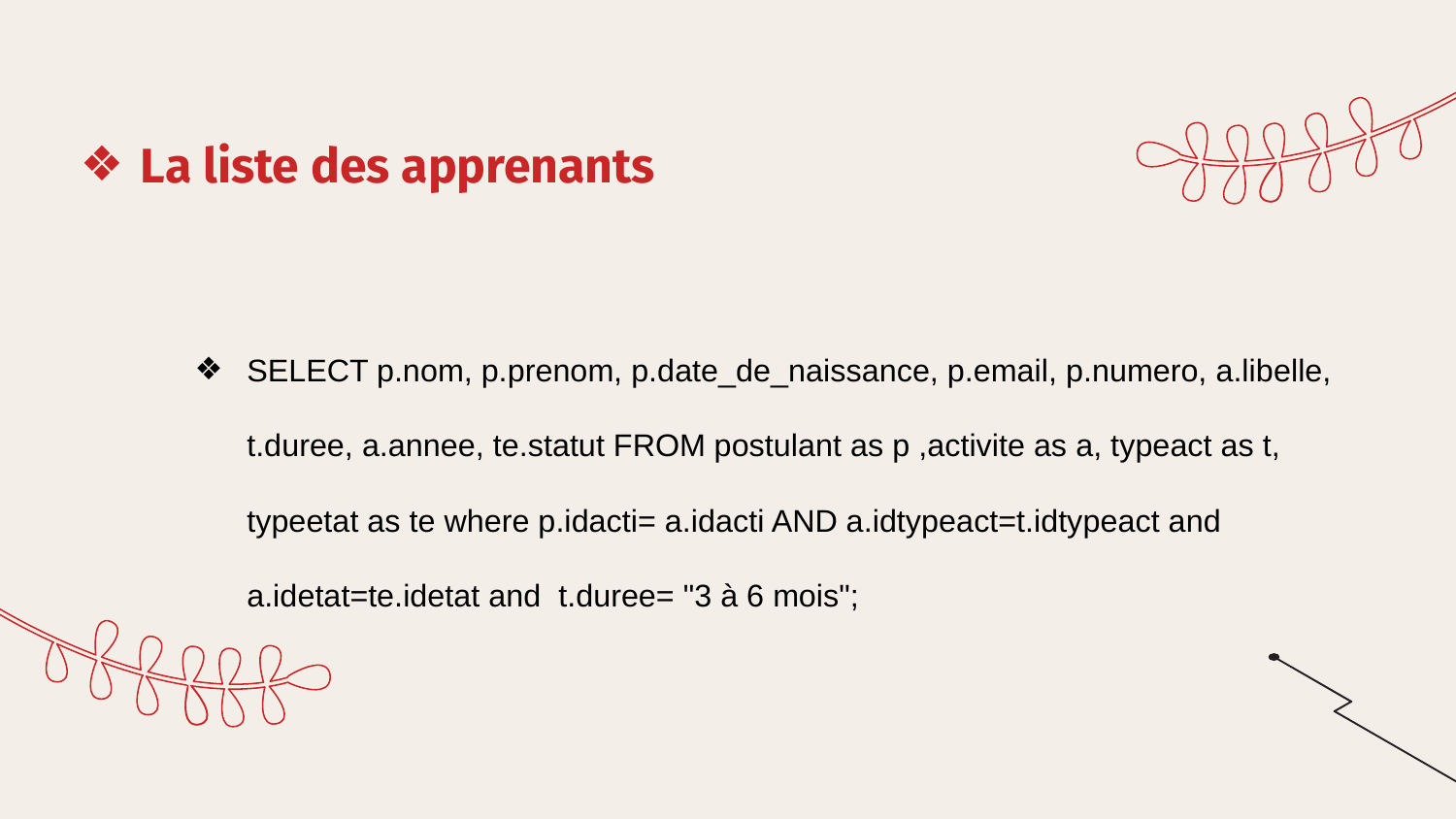

La liste des apprenants
SELECT p.nom, p.prenom, p.date_de_naissance, p.email, p.numero, a.libelle, t.duree, a.annee, te.statut FROM postulant as p ,activite as a, typeact as t, typeetat as te where p.idacti= a.idacti AND a.idtypeact=t.idtypeact and a.idetat=te.idetat and  t.duree= "3 à 6 mois";